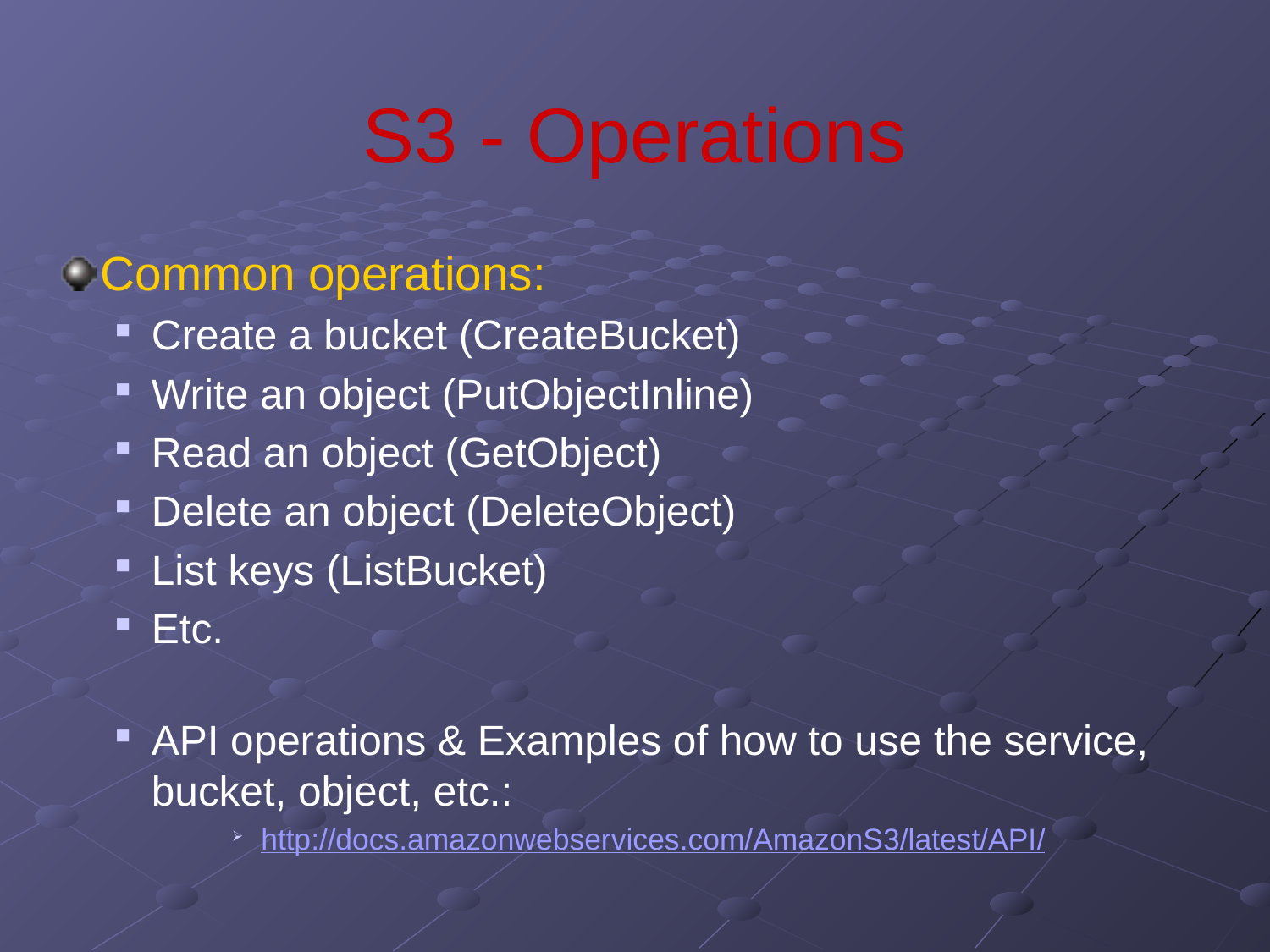

# S3 - Operations
Common operations:
Create a bucket (CreateBucket)
Write an object (PutObjectInline)
Read an object (GetObject)
Delete an object (DeleteObject)
List keys (ListBucket)
Etc.

API operations & Examples of how to use the service, bucket, object, etc.:
http://docs.amazonwebservices.com/AmazonS3/latest/API/